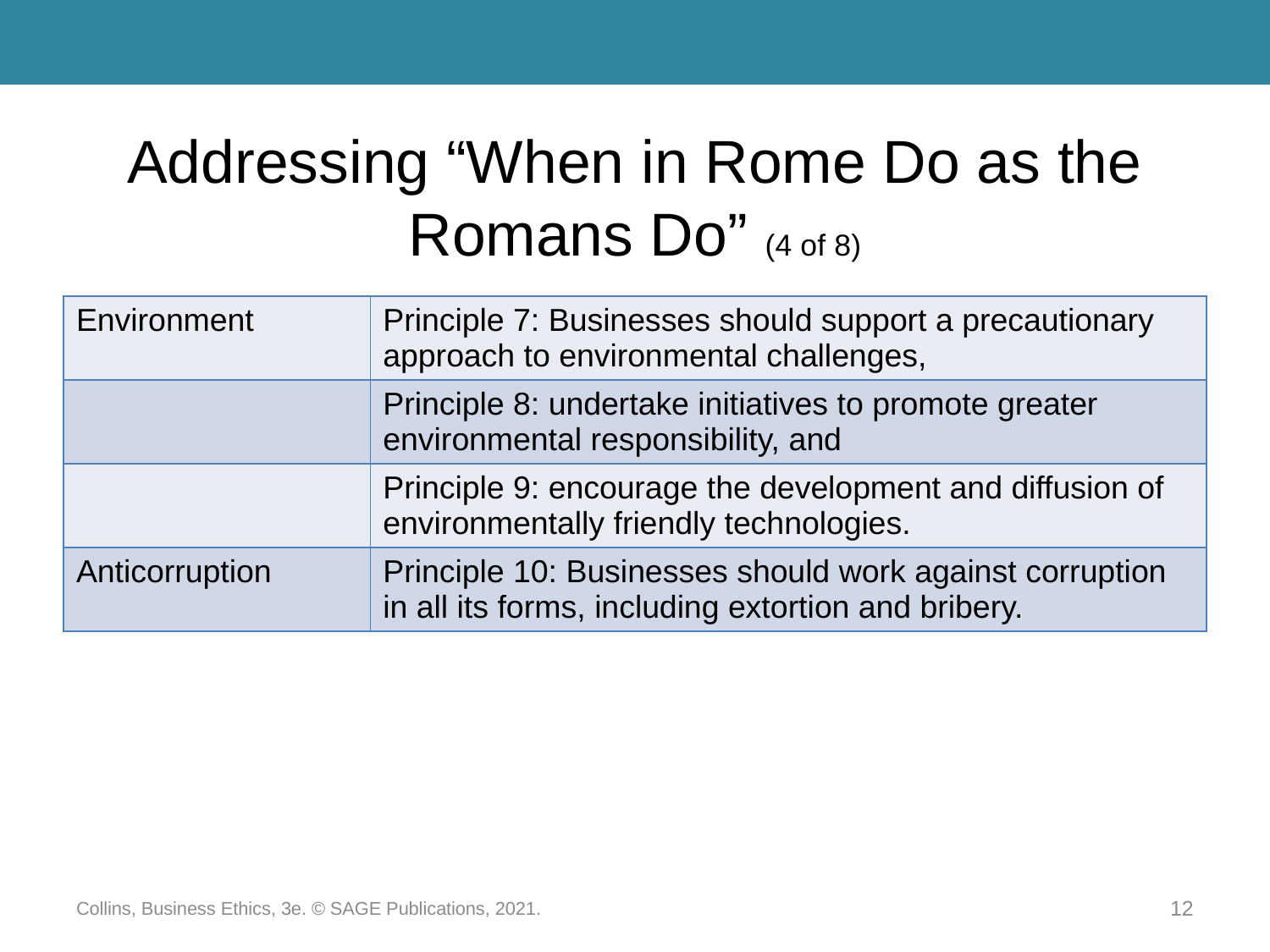

# Addressing “When in Rome Do as the Romans Do” (4 of 8)
| Environment | Principle 7: Businesses should support a precautionary approach to environmental challenges, |
| --- | --- |
|  | Principle 8: undertake initiatives to promote greater environmental responsibility, and |
|  | Principle 9: encourage the development and diffusion of environmentally friendly technologies. |
| Anticorruption | Principle 10: Businesses should work against corruption in all its forms, including extortion and bribery. |
Collins, Business Ethics, 3e. © SAGE Publications, 2021.
12